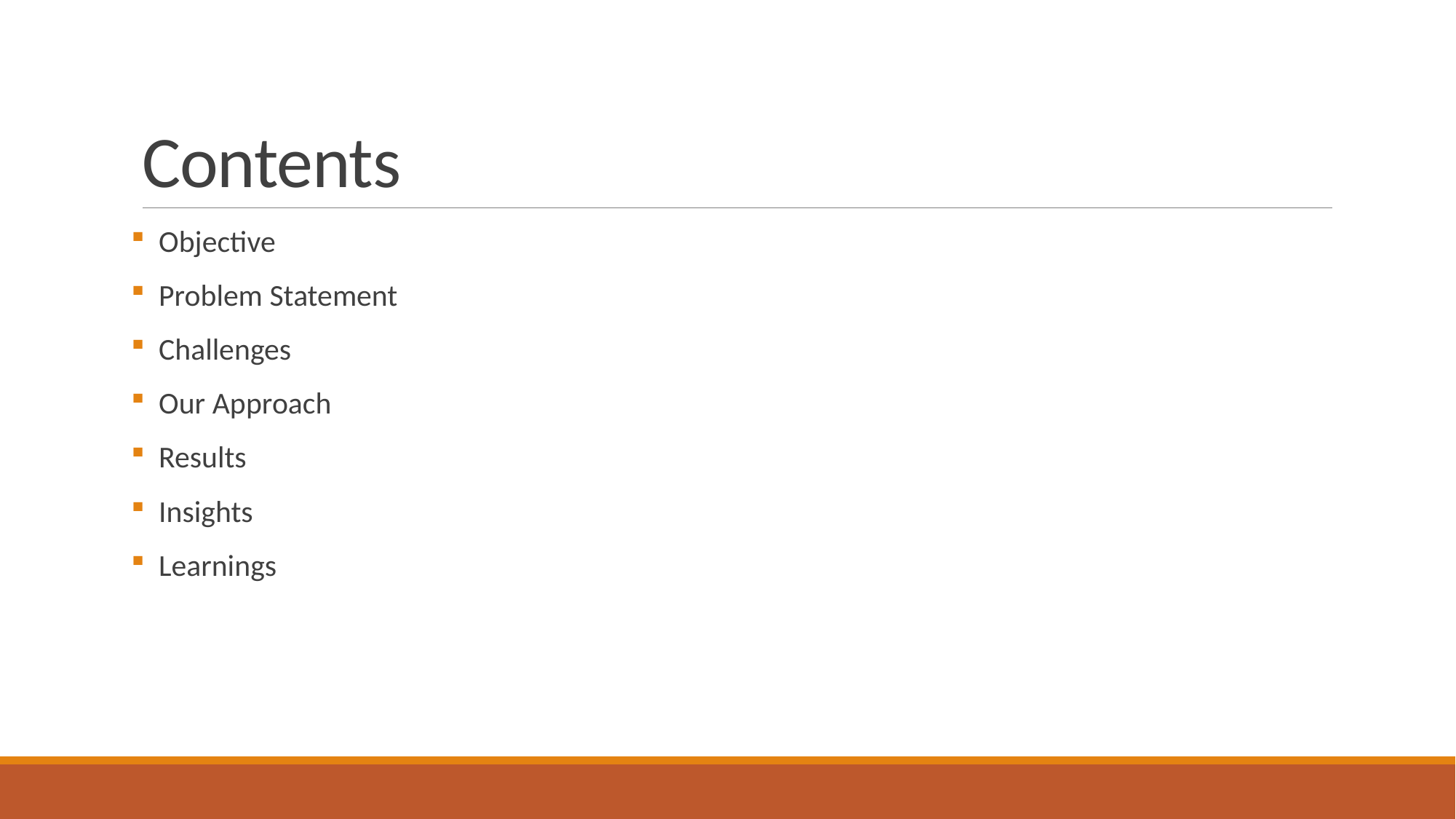

# Contents
  Objective
  Problem Statement
  Challenges
  Our Approach
  Results
  Insights
  Learnings